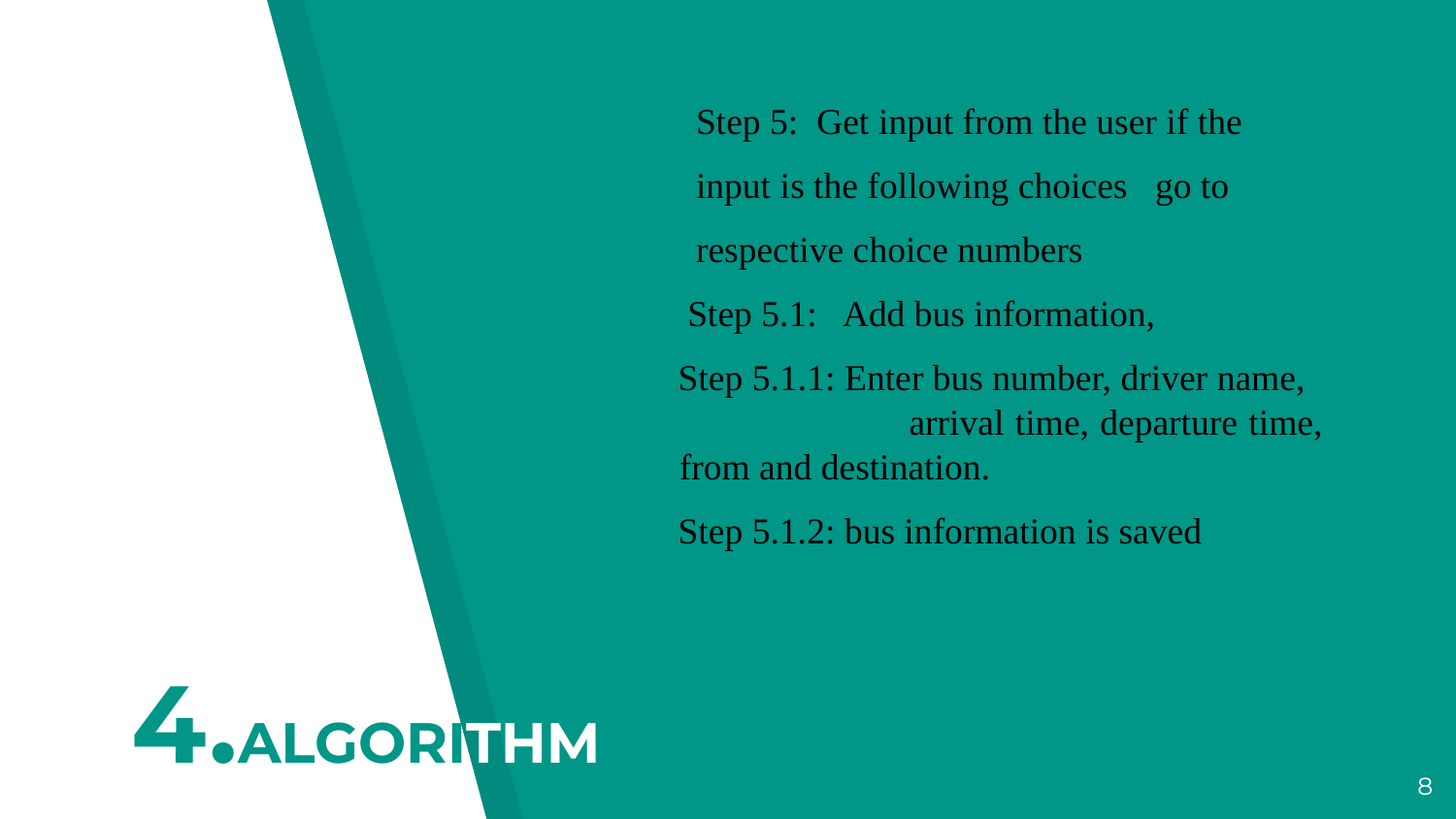

Step 5:  Get input from the user if the
input is the following choices   go to
respective choice numbers
 Step 5.1:   Add bus information,
Step 5.1.1: Enter bus number, driver name,                        arrival time, departure time, from and destination.
Step 5.1.2: bus information is saved

# 4.ALGORITHM
8